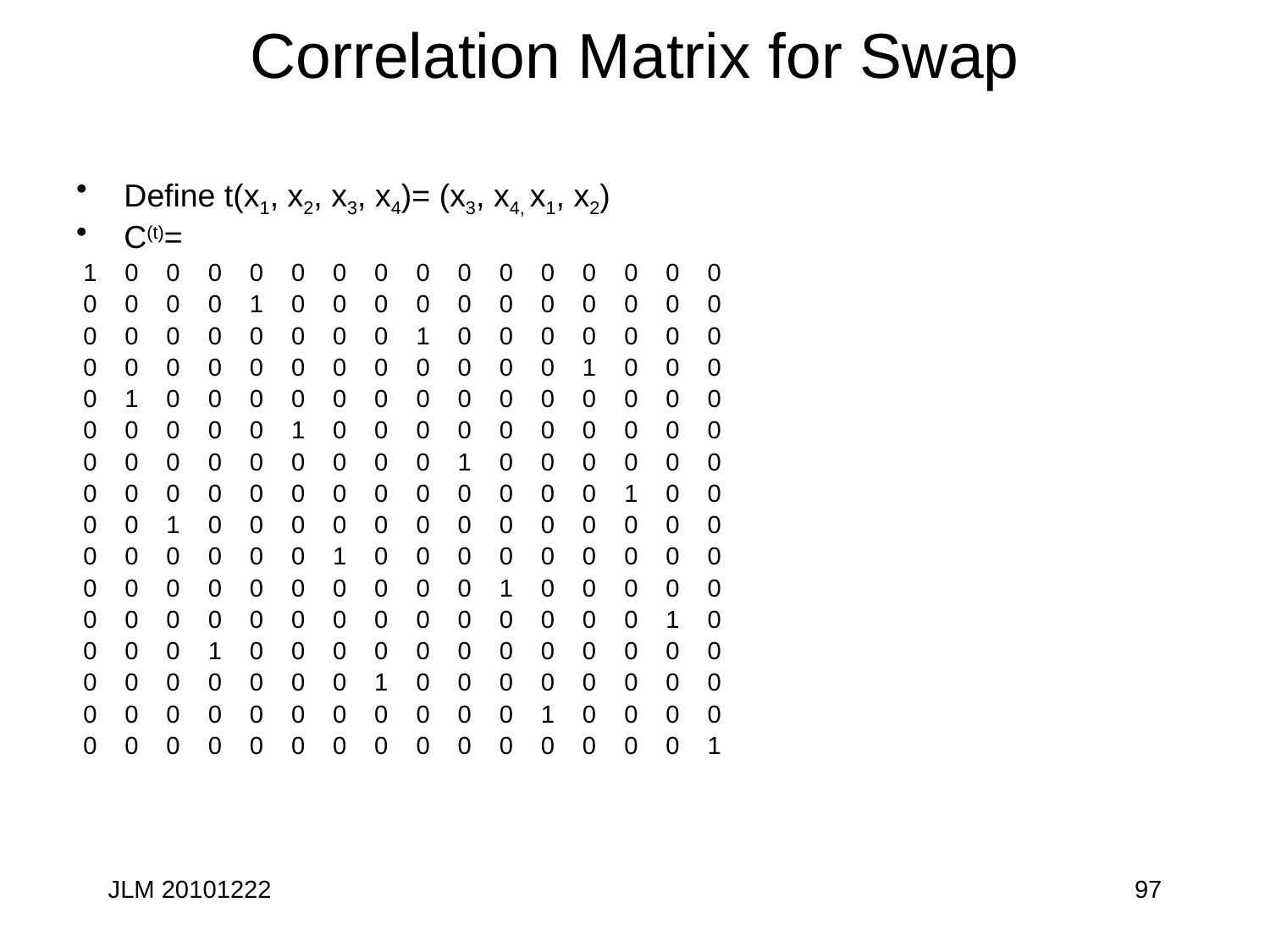

# Correlation Matrix for Swap
Define t(x1, x2, x3, x4)= (x3, x4, x1, x2)
C(t)=
 1    0    0    0    0    0    0    0    0    0    0    0    0    0    0    0
 0    0    0    0    1    0    0    0    0    0    0    0    0    0    0    0
 0    0    0    0    0    0    0    0    1    0    0    0    0    0    0    0
 0    0    0    0    0    0    0    0    0    0    0    0    1    0    0    0
 0    1    0    0    0    0    0    0    0    0    0    0    0    0    0    0
 0    0    0    0    0    1    0    0    0    0    0    0    0    0    0    0
 0    0    0    0    0    0    0    0    0    1    0    0    0    0    0    0
 0    0    0    0    0    0    0    0    0    0    0    0    0    1    0    0
 0    0    1    0    0    0    0    0    0    0    0    0    0    0    0    0
 0    0    0    0    0    0    1    0    0    0    0    0    0    0    0    0
 0    0    0    0    0    0    0    0    0    0    1    0    0    0    0    0
 0    0    0    0    0    0    0    0    0    0    0    0    0    0    1    0
 0    0    0    1    0    0    0    0    0    0    0    0    0    0    0    0
 0    0    0    0    0    0    0    1    0    0    0    0    0    0    0    0
 0    0    0    0    0    0    0    0    0    0    0    1    0    0    0    0
 0    0    0    0    0    0    0    0    0    0    0    0    0    0    0    1
JLM 20101222
97